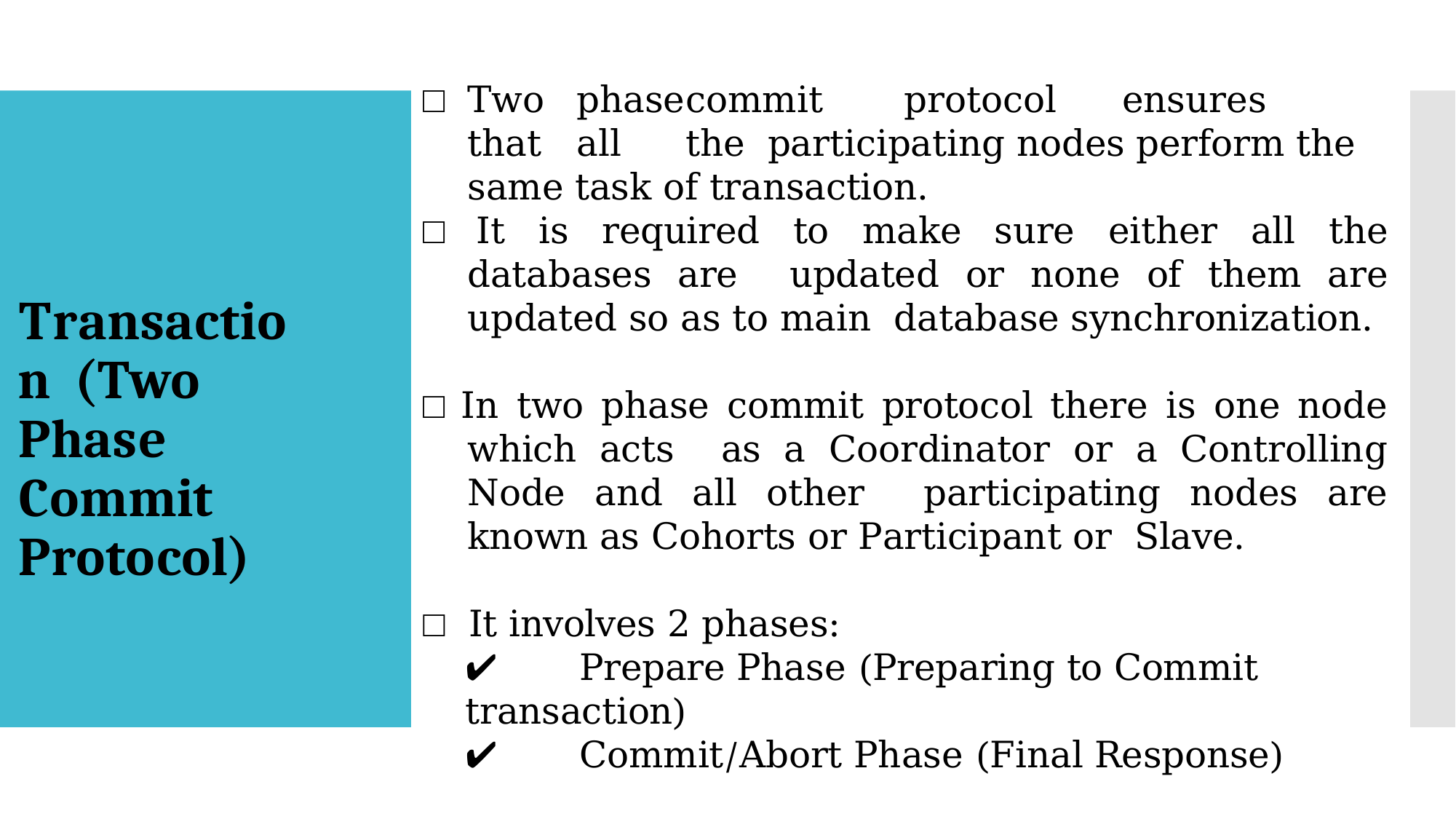

□	Two	phase	commit	protocol	ensures	that	all	the  participating nodes perform the same task of transaction.
□ It is required to make sure either all the databases are  updated or none of them are updated so as to main  database synchronization.
Transaction  (Two Phase  Commit  Protocol)
□ In two phase commit protocol there is one node which acts  as a Coordinator or a Controlling Node and all other  participating nodes are known as Cohorts or Participant or  Slave.
□	It involves 2 phases:
✔	Prepare Phase (Preparing to Commit transaction)
✔	Commit/Abort Phase (Final Response)